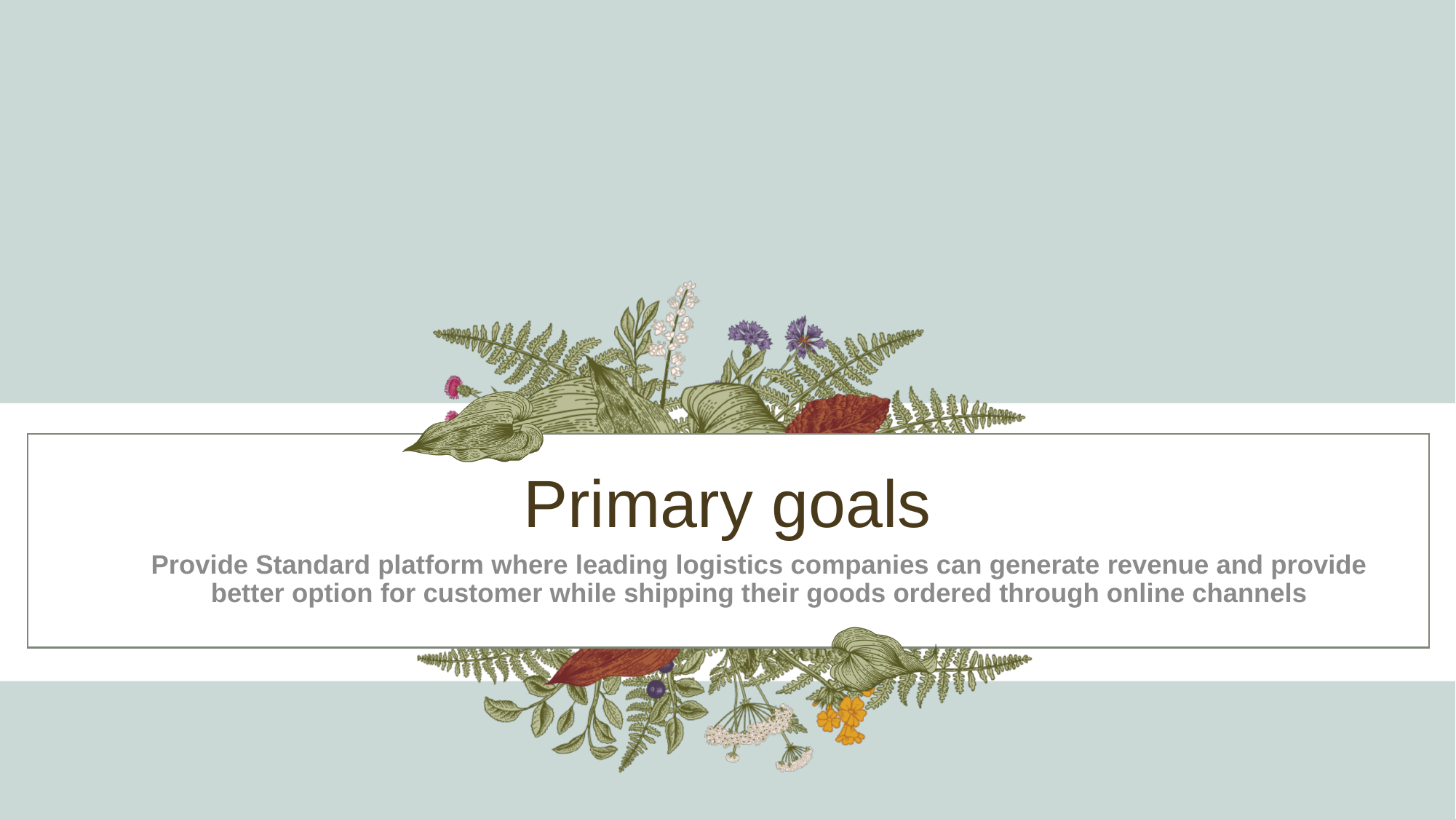

# Primary goals
Provide Standard platform where leading logistics companies can generate revenue and provide better option for customer while shipping their goods ordered through online channels